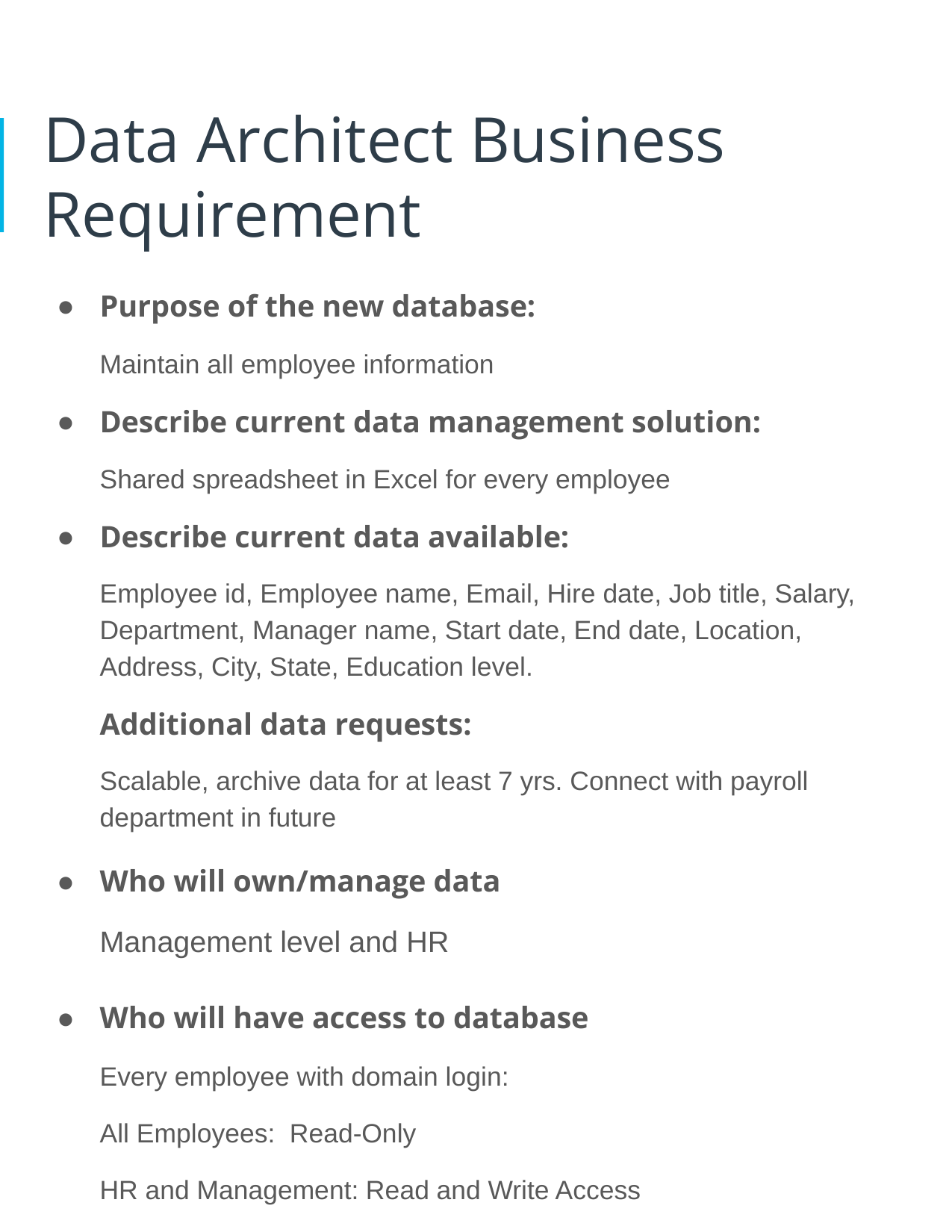

# Data Architect Business Requirement
Purpose of the new database:
Maintain all employee information
Describe current data management solution:
Shared spreadsheet in Excel for every employee
Describe current data available:
Employee id, Employee name, Email, Hire date, Job title, Salary, Department, Manager name, Start date, End date, Location, Address, City, State, Education level.
Additional data requests:
Scalable, archive data for at least 7 yrs. Connect with payroll department in future
Who will own/manage data
Management level and HR

Who will have access to database
Every employee with domain login:
All Employees:  Read-Only
HR and Management: Read and Write Access